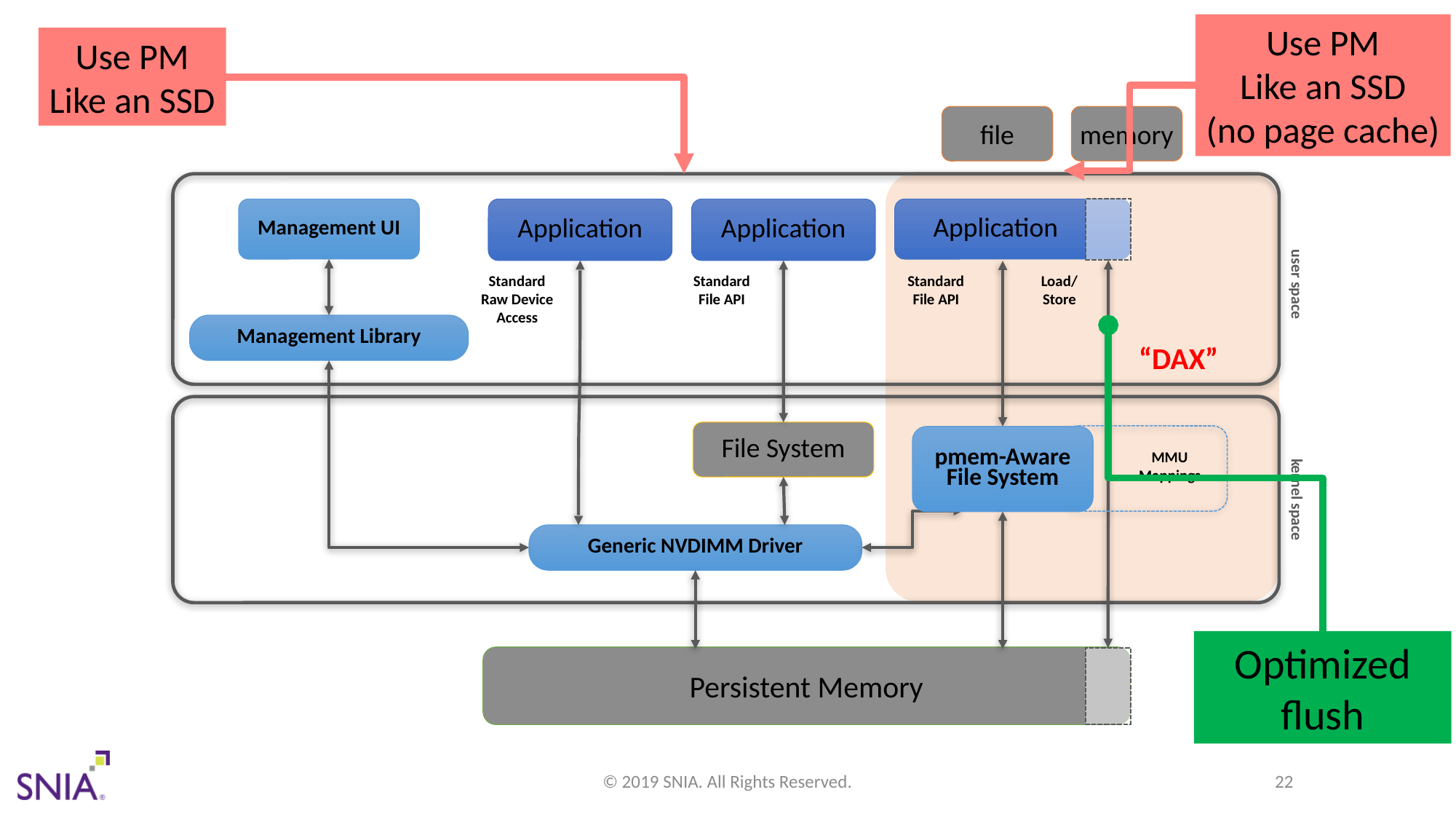

Use PM
Like an SSD
(no page cache)
Use PM
Like an SSD
file
memory

user space

Management UI
    Application
Application
Application
Standard
Raw Device
Access
Standard
File API
Standard
File API
Load/
Store
Management Library
“DAX”
kernel space

File System

pmem-Aware
File System
MMU
Mappings
Generic NVDIMM Driver
Persistent Memory

Optimized flush
© 2019 SNIA. All Rights Reserved.
22